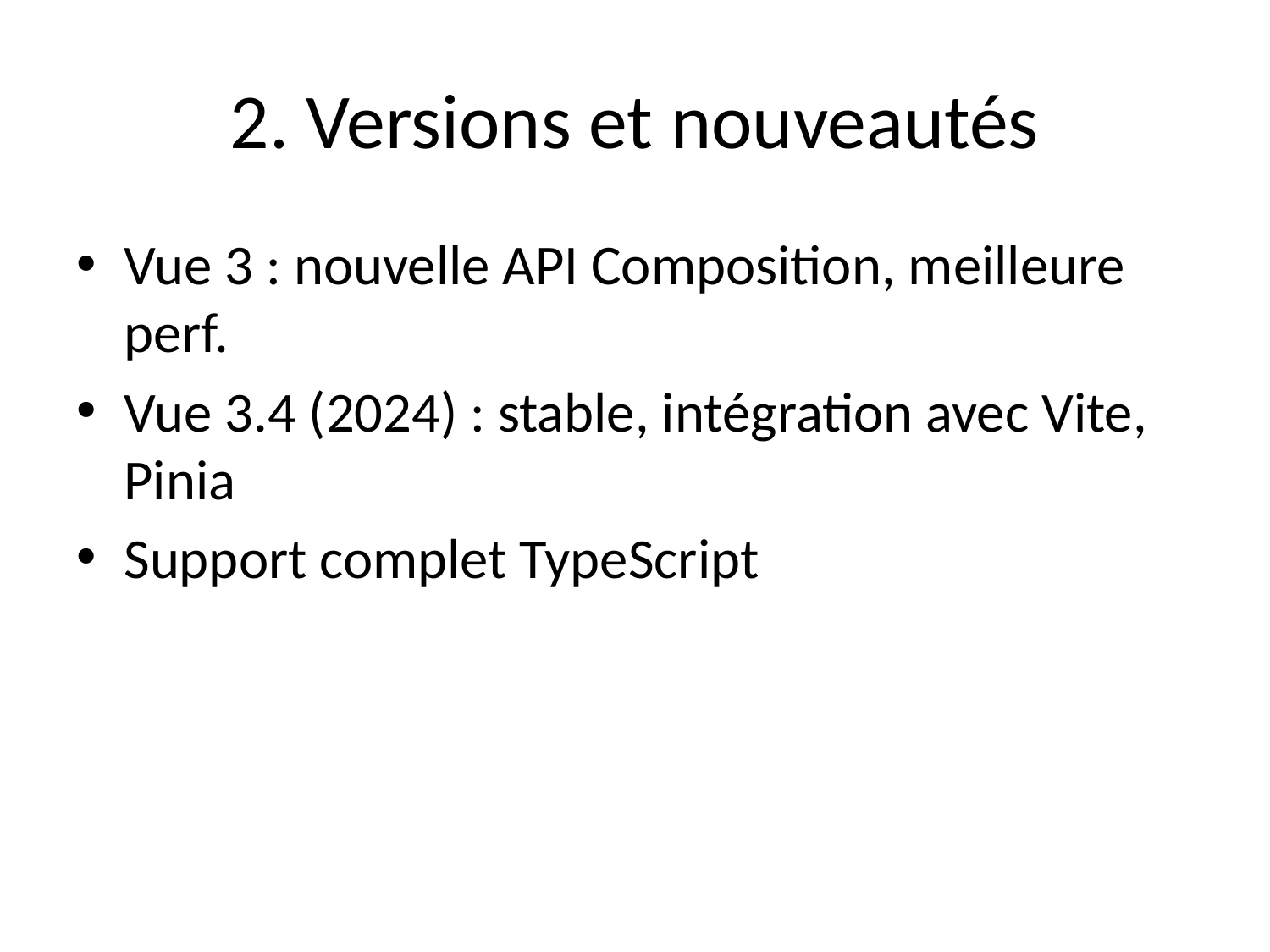

# 2. Versions et nouveautés
Vue 3 : nouvelle API Composition, meilleure perf.
Vue 3.4 (2024) : stable, intégration avec Vite, Pinia
Support complet TypeScript